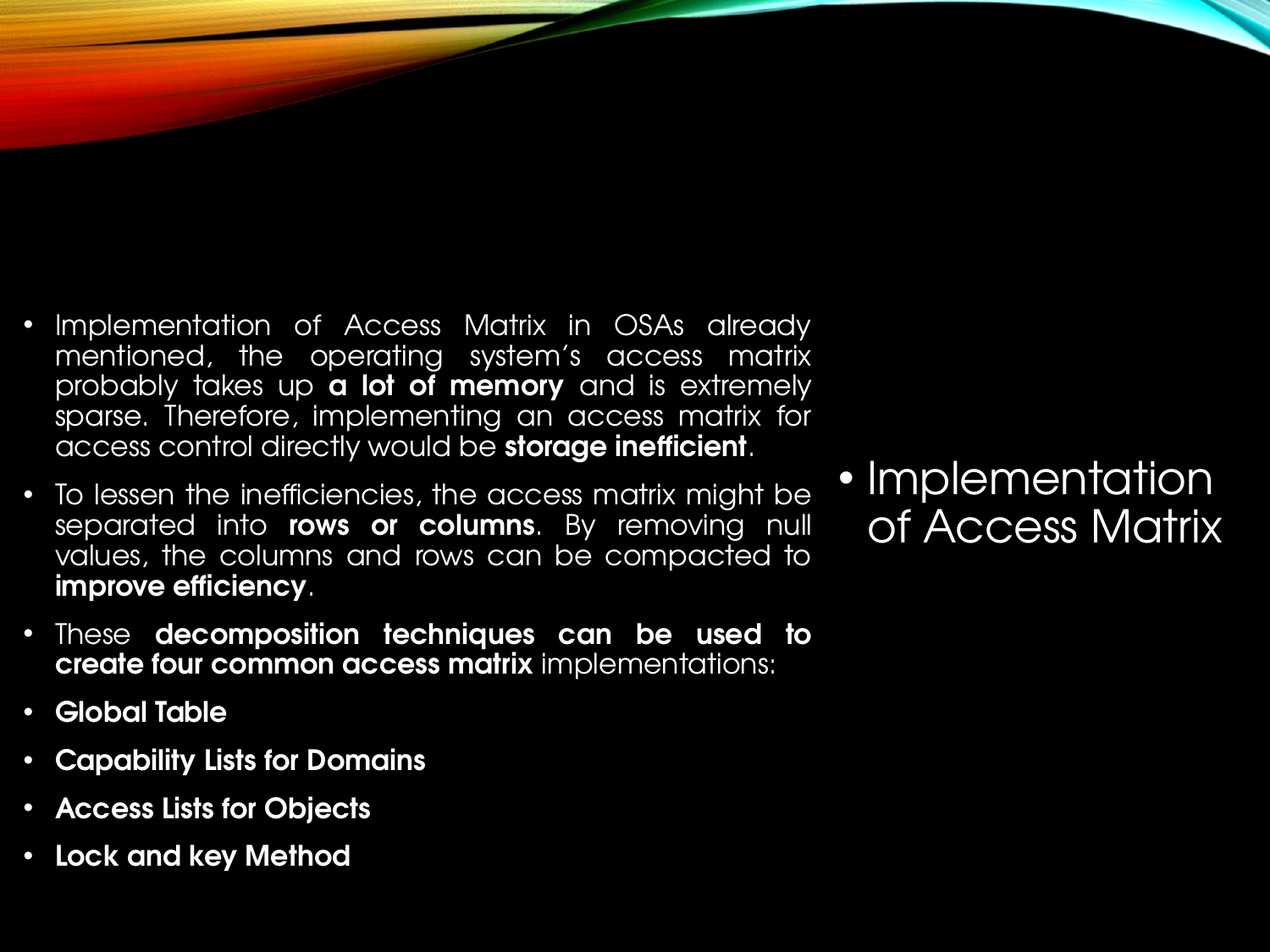

Implementation of Access Matrix in OSAs already mentioned, the operating system’s access matrix probably takes up a lot of memory and is extremely sparse. Therefore, implementing an access matrix for access control directly would be storage inefficient.
To lessen the inefficiencies, the access matrix might be separated into rows or columns. By removing null values, the columns and rows can be compacted to improve efficiency.
These decomposition techniques can be used to create four common access matrix implementations:
Global Table
Capability Lists for Domains
Access Lists for Objects
Lock and key Method
Implementation of Access Matrix